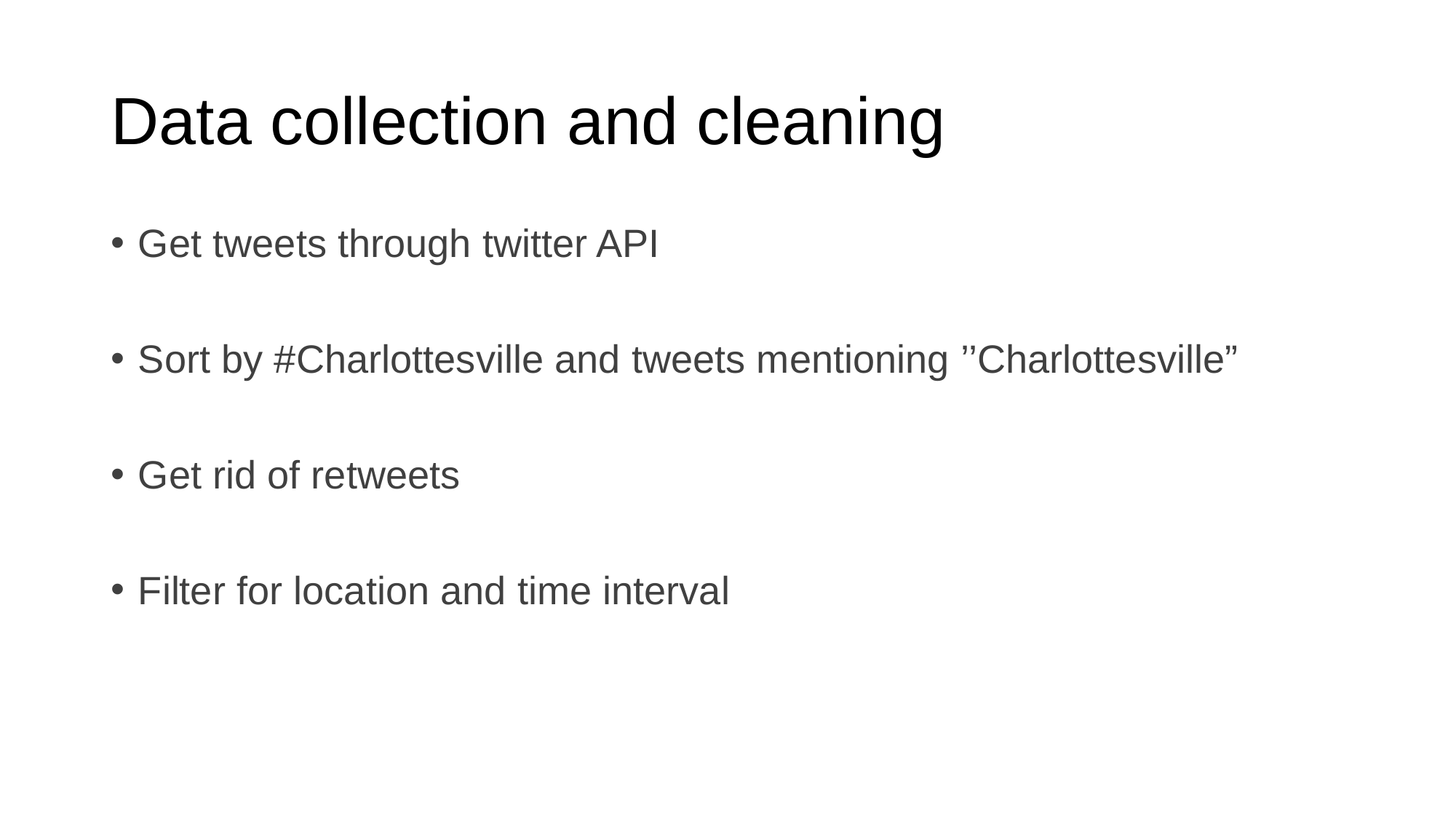

# Data collection and cleaning
Get tweets through twitter API

Sort by #Charlottesville and tweets mentioning ’’Charlottesville”

Get rid of retweets

Filter for location and time interval